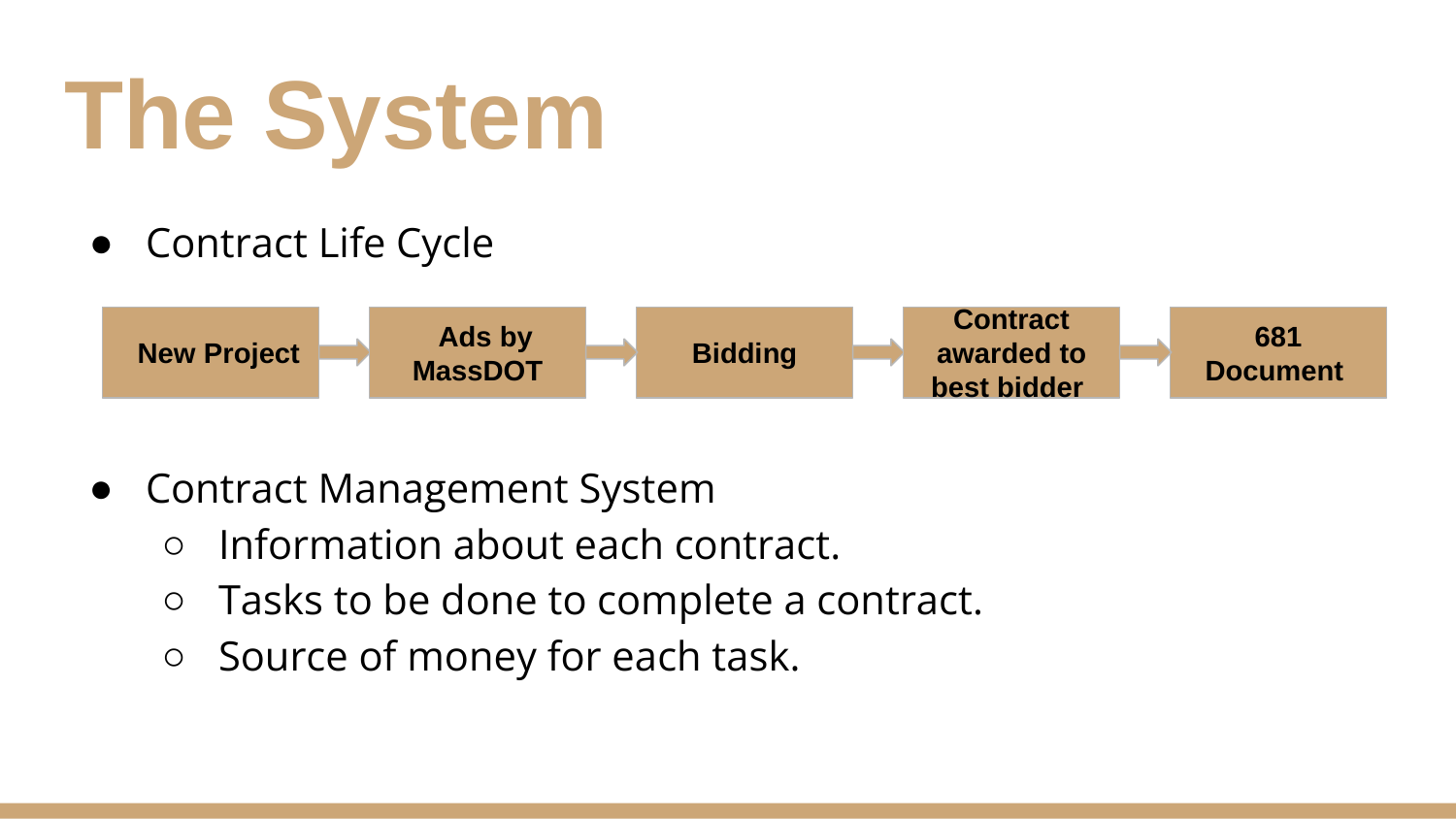

# The System

Contract Management System
Information about each contract.
Tasks to be done to complete a contract.
Source of money for each task.

Contract Life Cycle
  New Project
  Ads by MassDOT
Bidding
Contract awarded to best bidder
681 Document